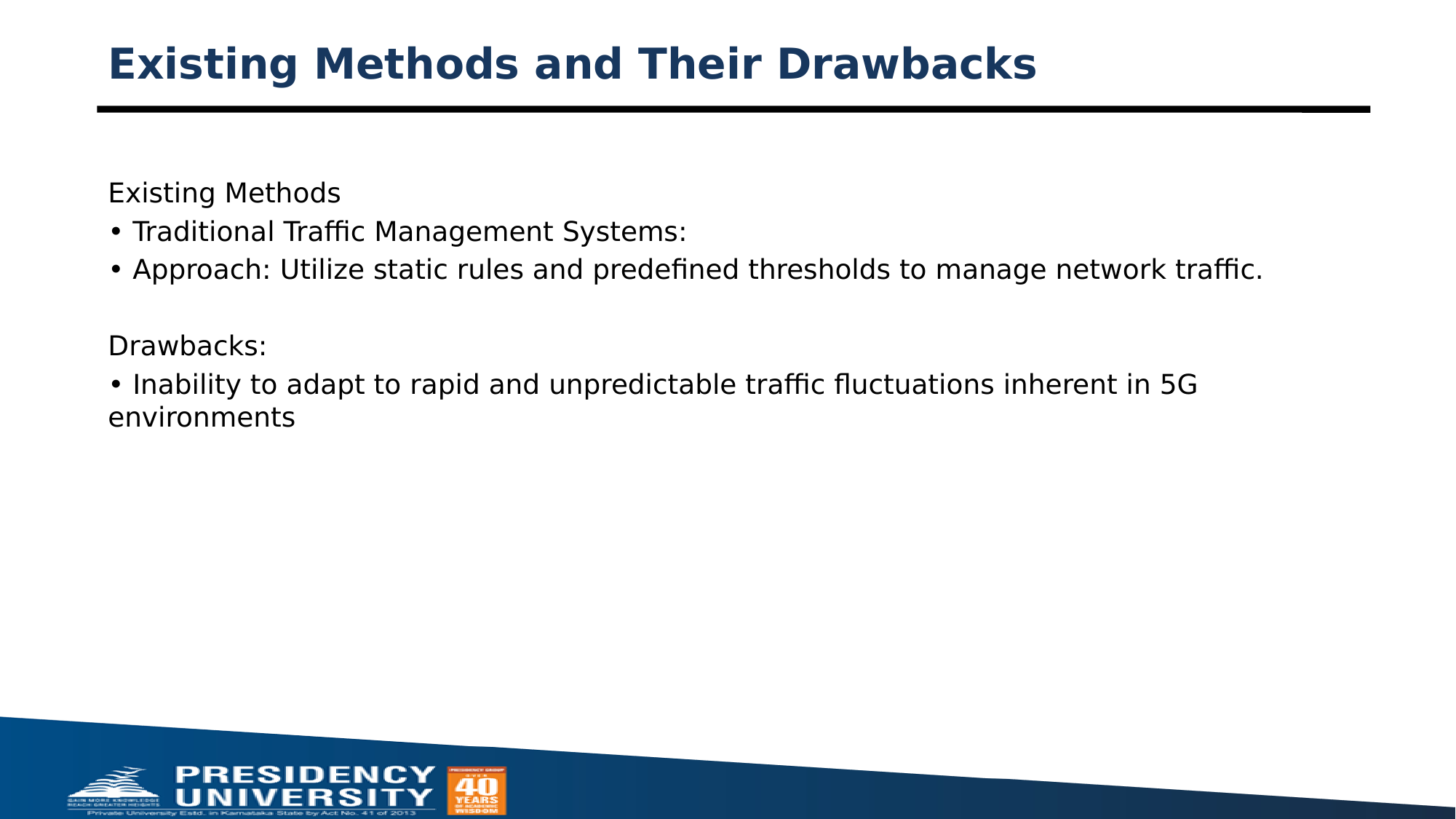

# Existing Methods and Their Drawbacks

Existing Methods
• Traditional Traffic Management Systems:
• Approach: Utilize static rules and predefined thresholds to manage network traffic.

Drawbacks:
• Inability to adapt to rapid and unpredictable traffic fluctuations inherent in 5G environments